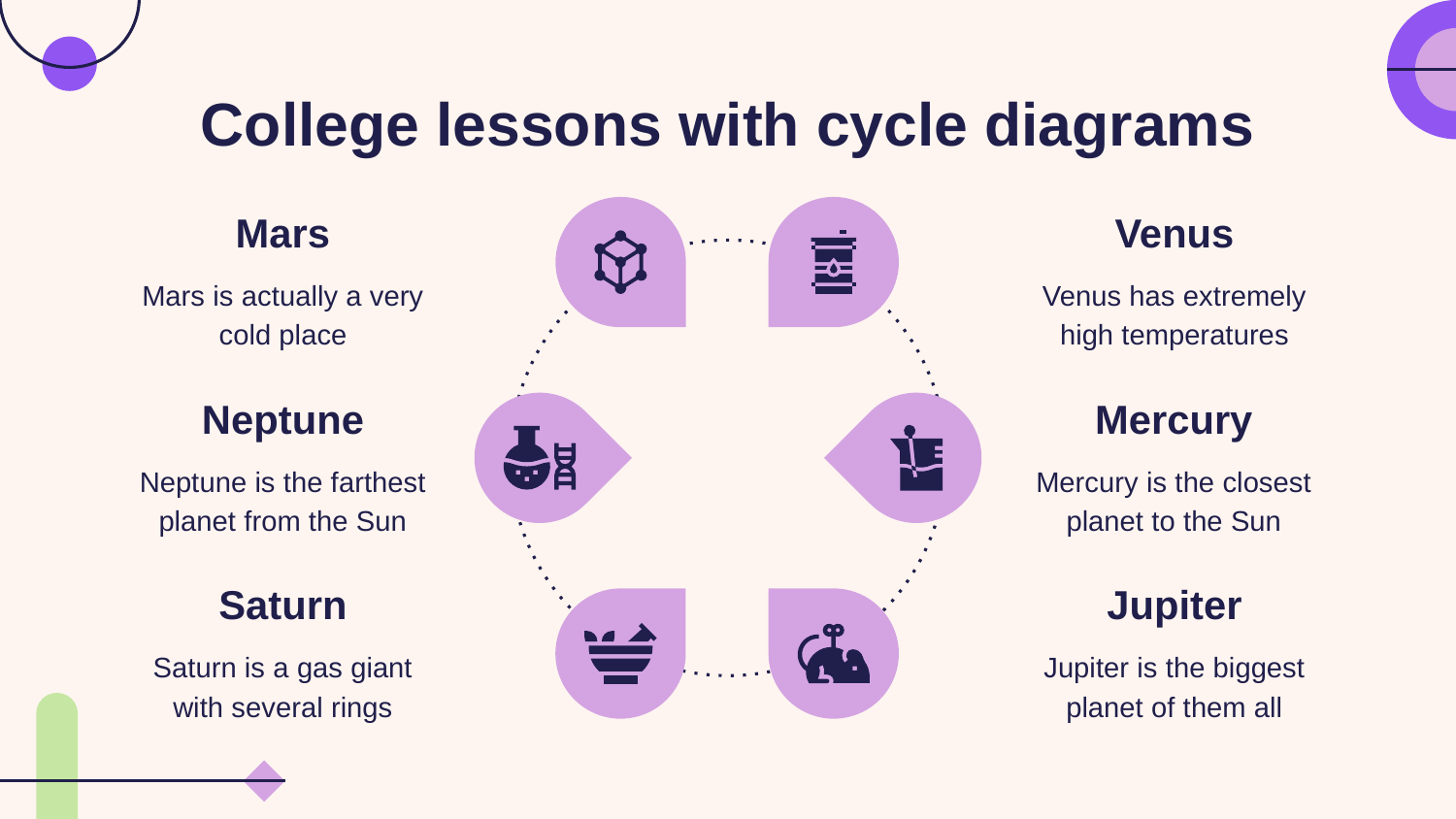

# College lessons with cycle diagrams
Mars
Venus

Mars is actually a very cold place
Venus has extremely high temperatures
Neptune
Mercury

Neptune is the farthest planet from the Sun
Mercury is the closest planet to the Sun
Saturn
Jupiter

Jupiter is the biggest planet of them all
Saturn is a gas giant with several rings